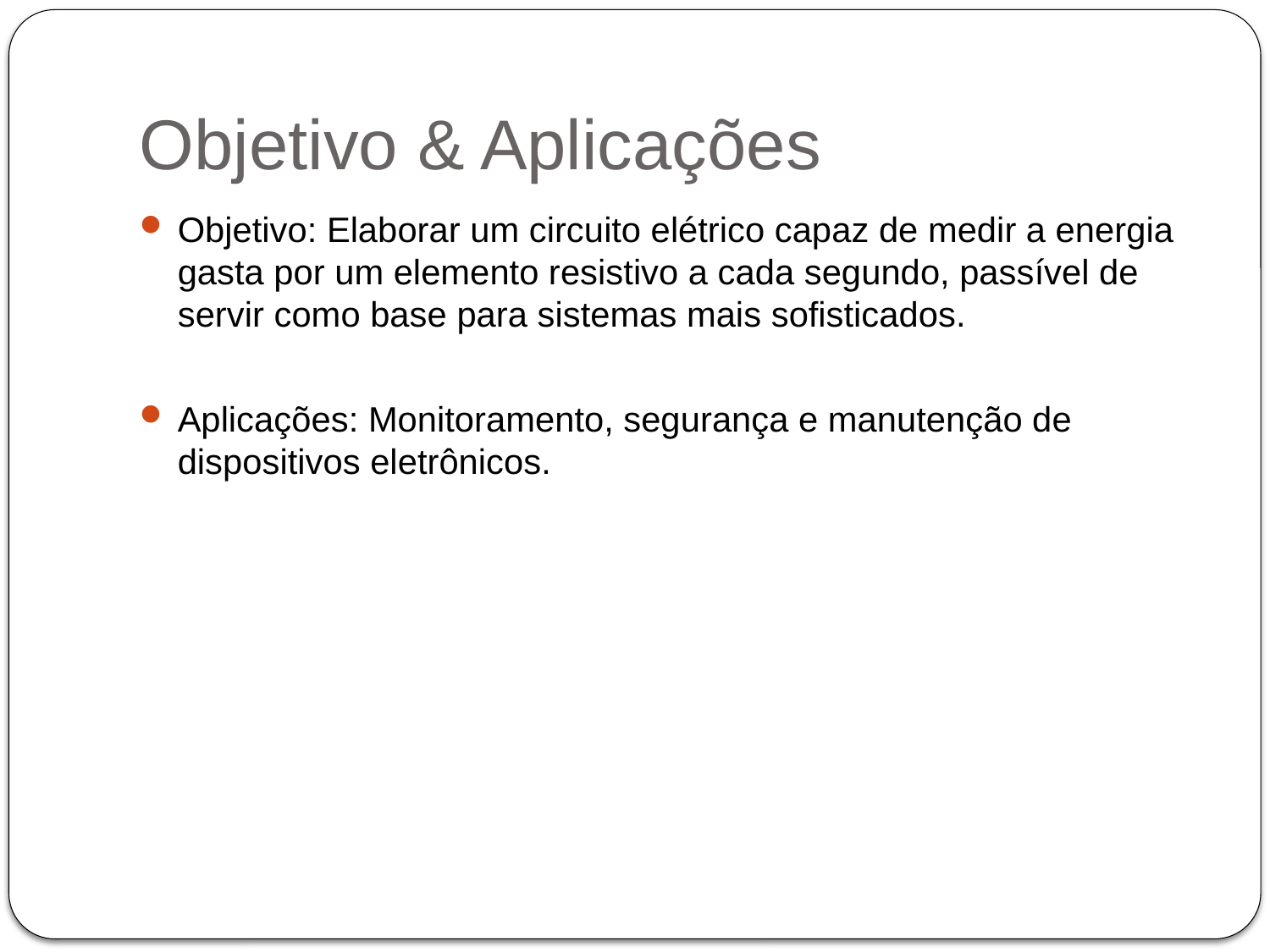

# Objetivo & Aplicações
Objetivo: Elaborar um circuito elétrico capaz de medir a energia gasta por um elemento resistivo a cada segundo, passível de servir como base para sistemas mais sofisticados.

Aplicações: Monitoramento, segurança e manutenção de dispositivos eletrônicos.